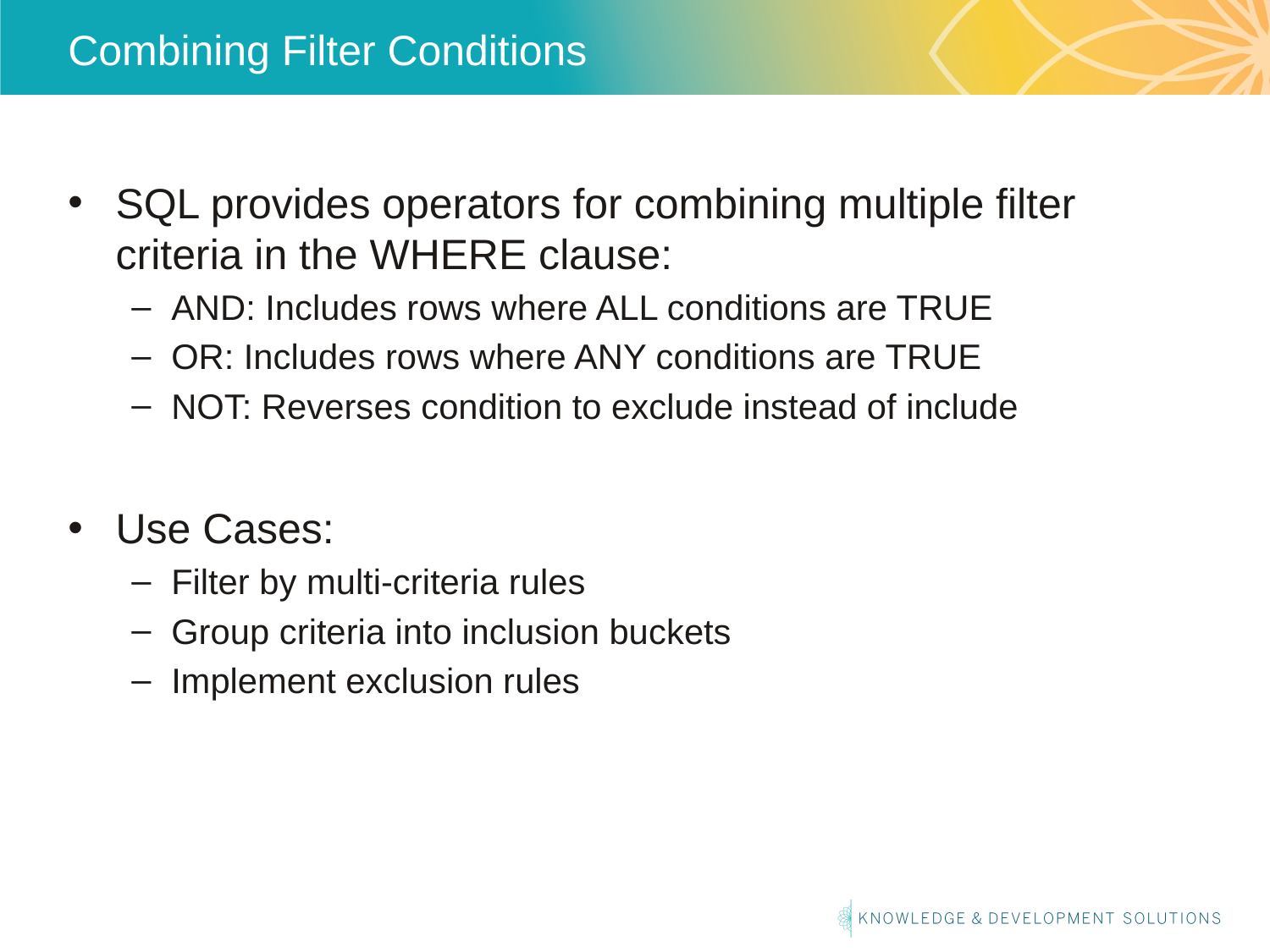

# Combining Filter Conditions
SQL provides operators for combining multiple filter criteria in the WHERE clause:
AND: Includes rows where ALL conditions are TRUE
OR: Includes rows where ANY conditions are TRUE
NOT: Reverses condition to exclude instead of include

Use Cases:
Filter by multi-criteria rules
Group criteria into inclusion buckets
Implement exclusion rules